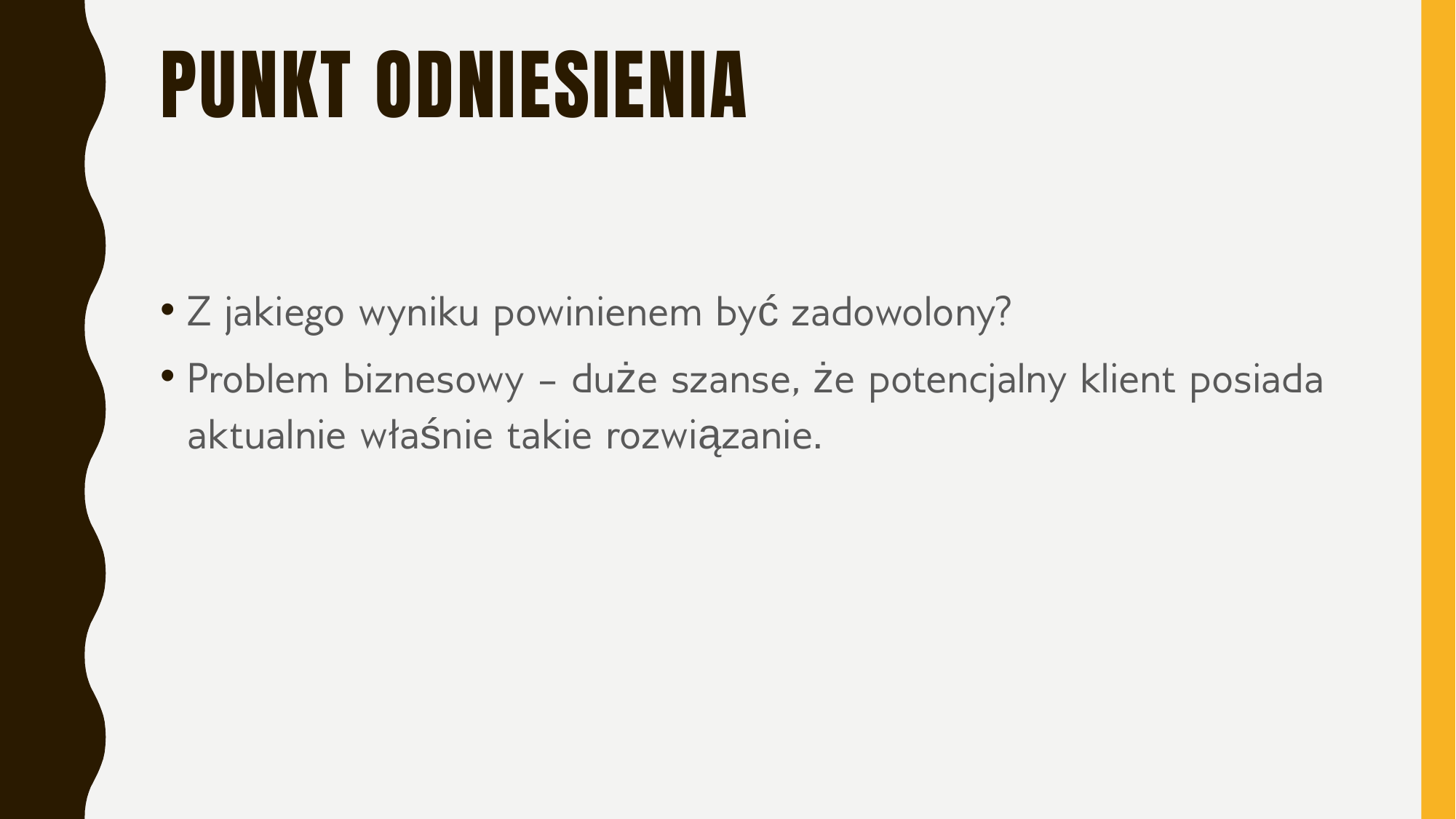

# Punkt odniesienia
Z jakiego wyniku powinienem być zadowolony?
Problem biznesowy – duże szanse, że potencjalny klient posiada aktualnie właśnie takie rozwiązanie.